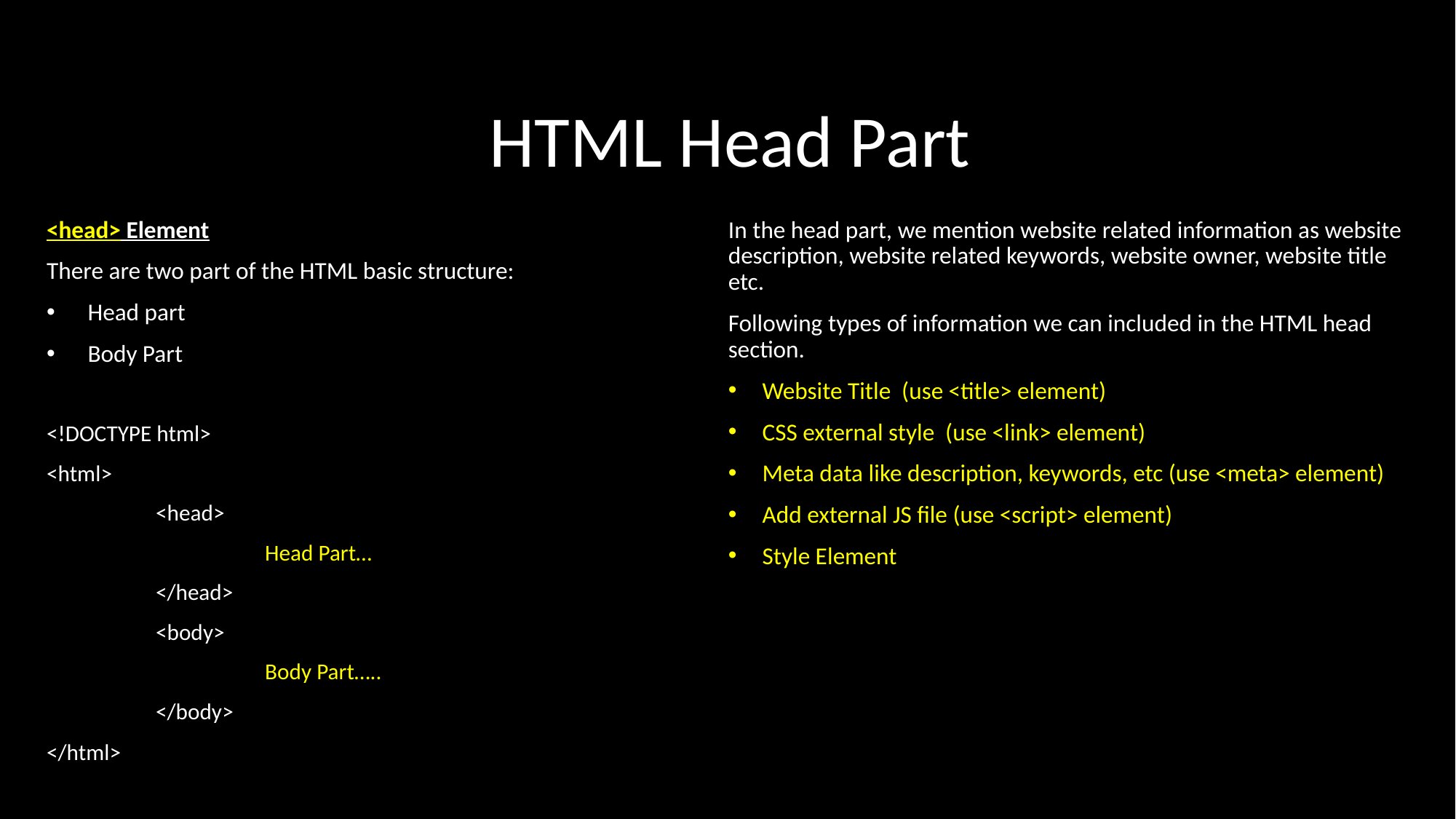

# HTML Head Part
<head> Element
There are two part of the HTML basic structure:
Head part
Body Part

<!DOCTYPE html>
<html>
	<head>
		Head Part…
	</head>
	<body>
		Body Part…..
	</body>
</html>
In the head part, we mention website related information as website description, website related keywords, website owner, website title etc.
Following types of information we can included in the HTML head section.
Website Title  (use <title> element)
CSS external style  (use <link> element)
Meta data like description, keywords, etc (use <meta> element)
Add external JS file (use <script> element)
Style Element